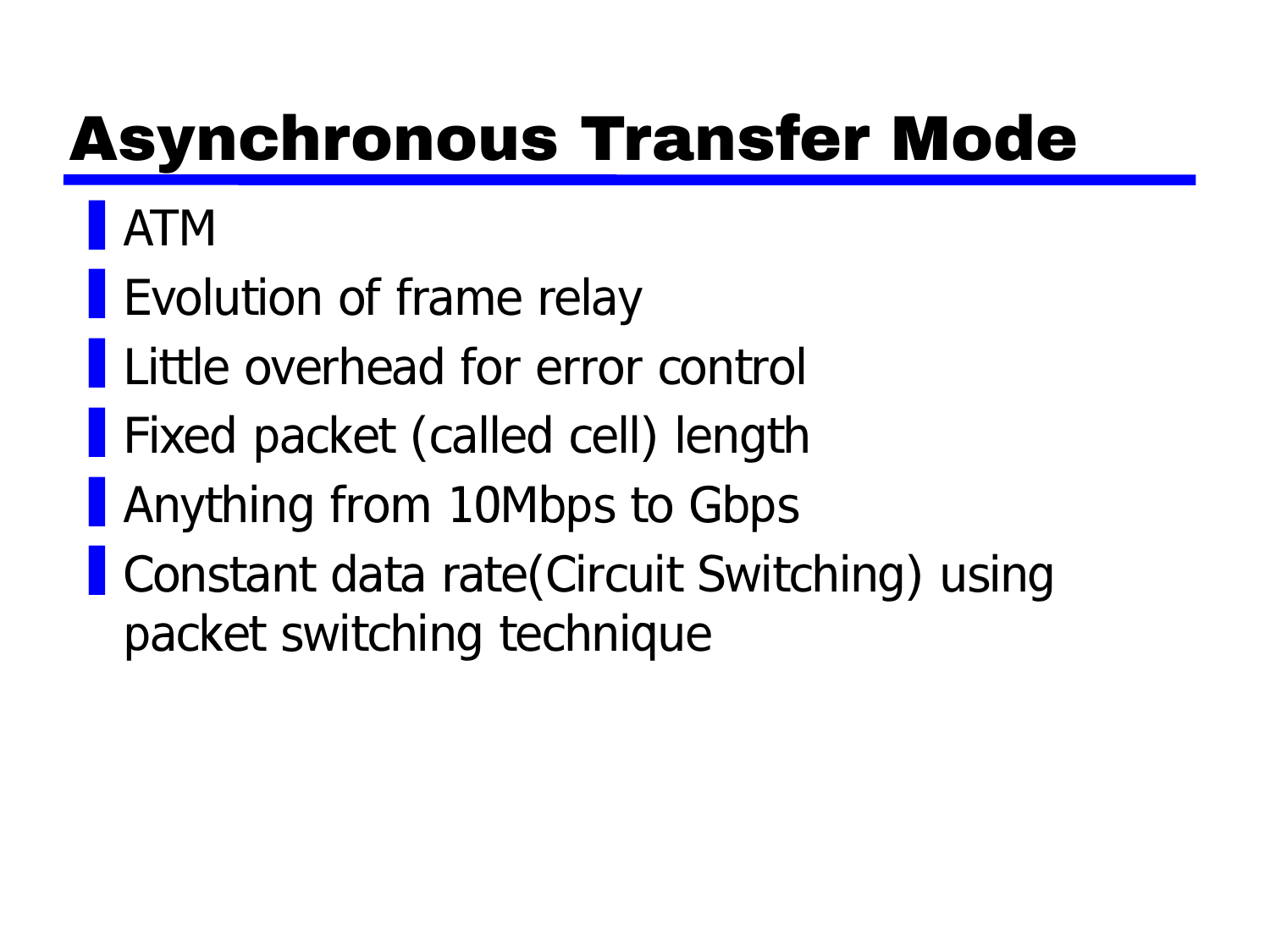

# Asynchronous Transfer Mode
ATM
Evolution of frame relay
Little overhead for error control
Fixed packet (called cell) length
Anything from 10Mbps to Gbps
Constant data rate(Circuit Switching) using packet switching technique